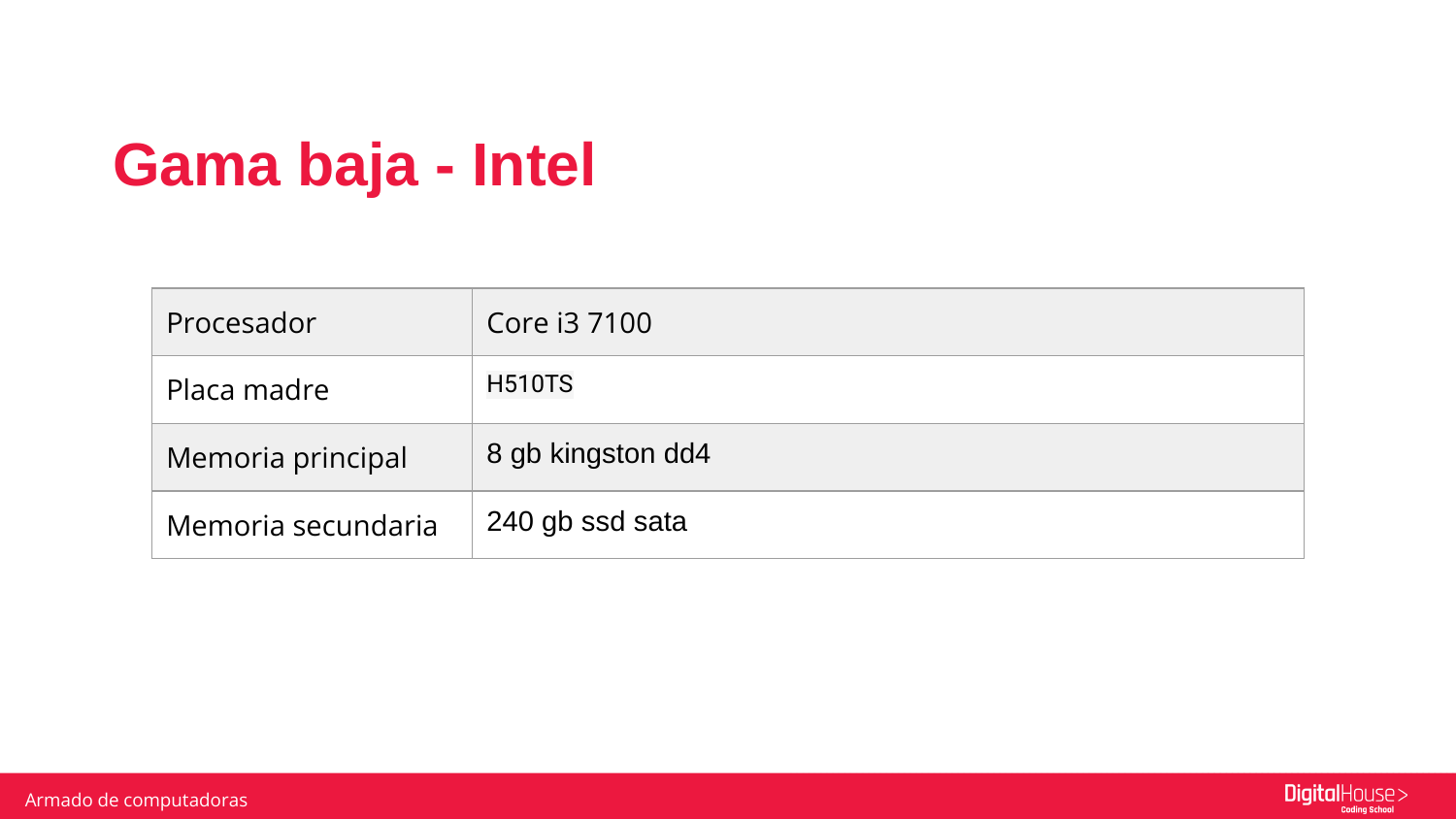

Gama baja - Intel

| Procesador | Core i3 7100 |
| --- | --- |
| Placa madre | H510TS |
| Memoria principal | 8 gb kingston dd4 |
| Memoria secundaria | 240 gb ssd sata |